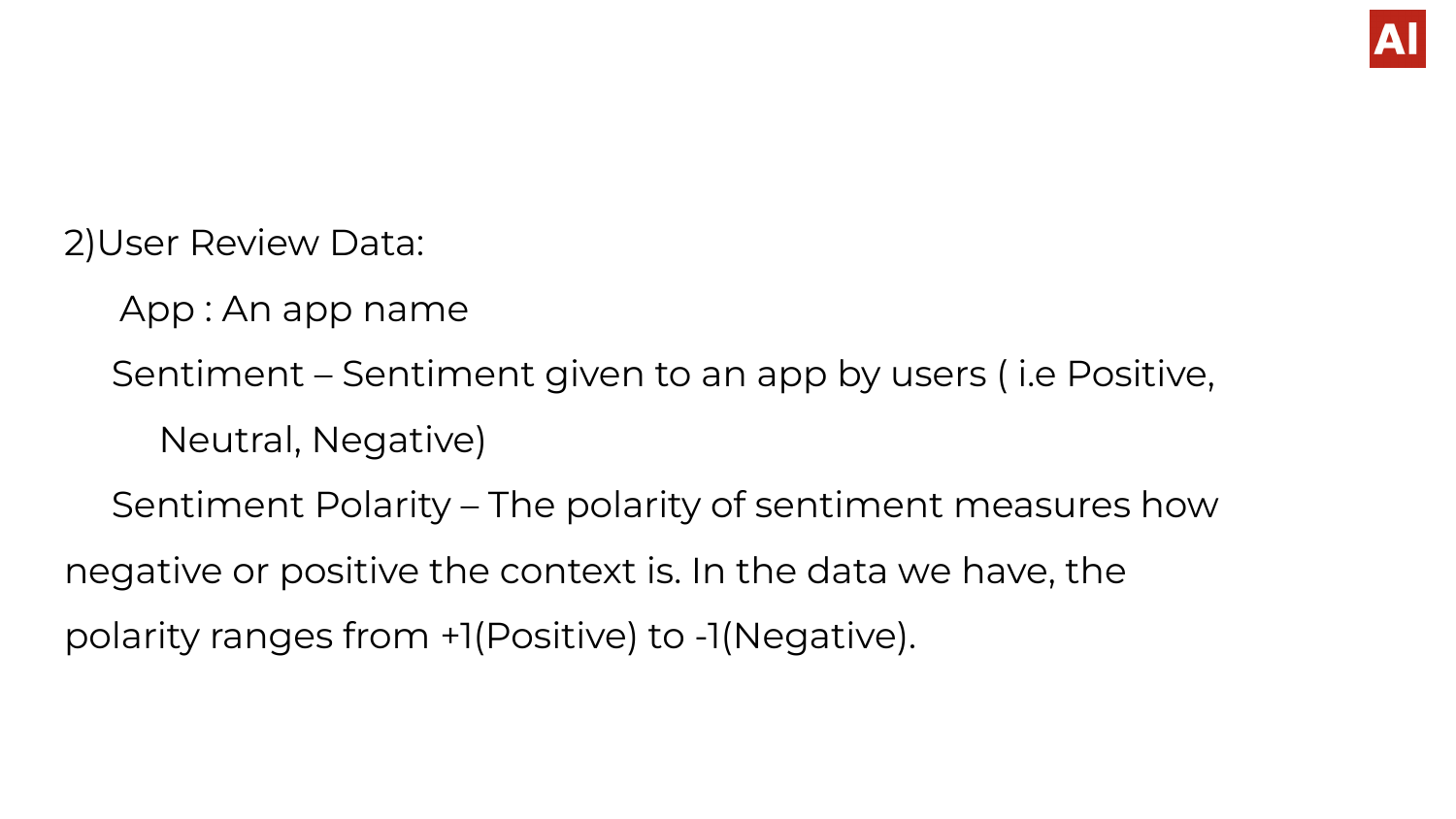

2)User Review Data:
            App : An app name
     Sentiment – Sentiment given to an app by users ( i.e Positive,                Neutral, Negative)
     Sentiment Polarity – The polarity of sentiment measures how   negative or positive the context is. In the data we have, the polarity ranges from +1(Positive) to -1(Negative).